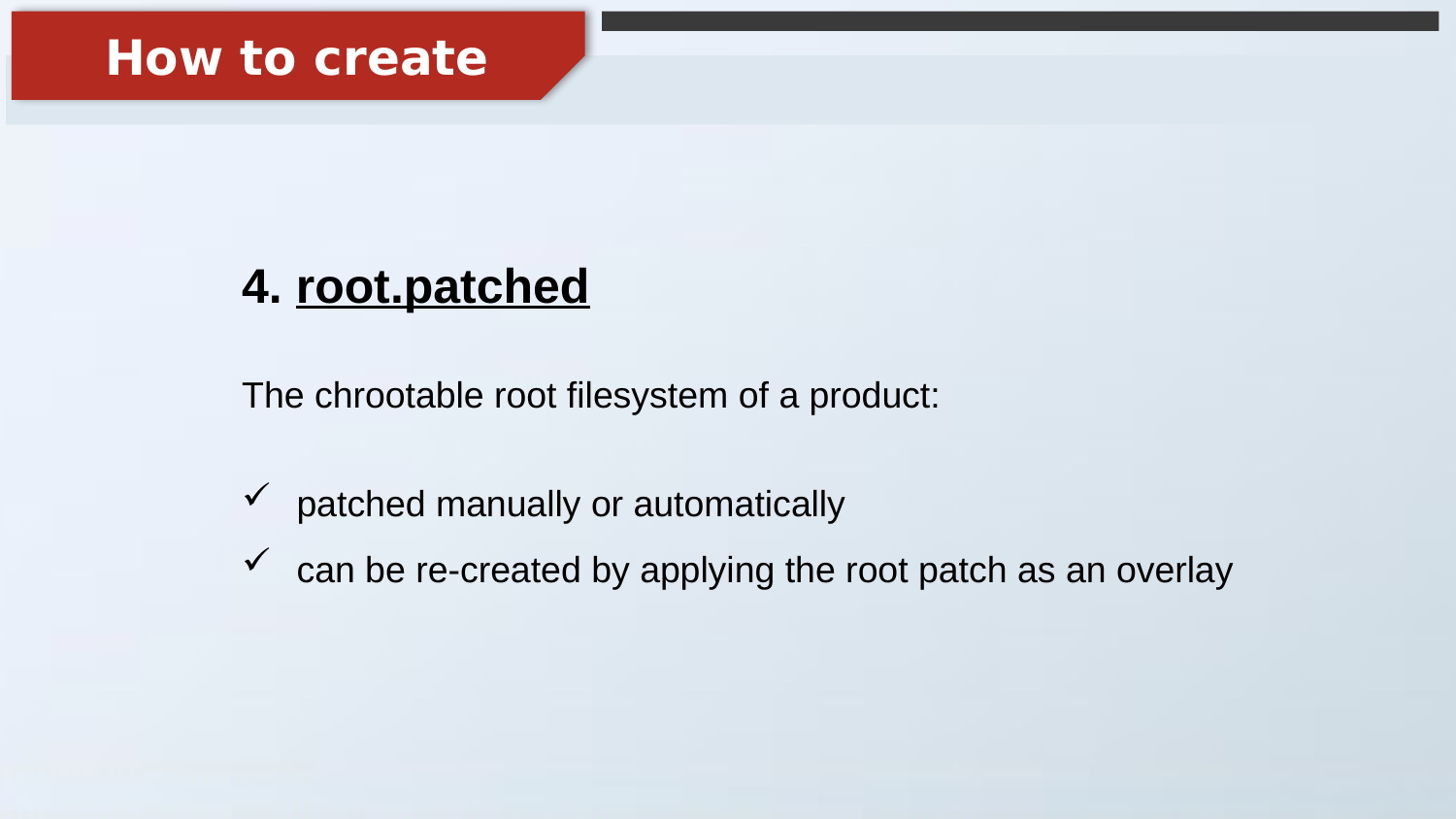

How to create

4. root.patched

The chrootable root filesystem of a product:

  patched manually or automatically
  can be re-created by applying the root patch as an overlay